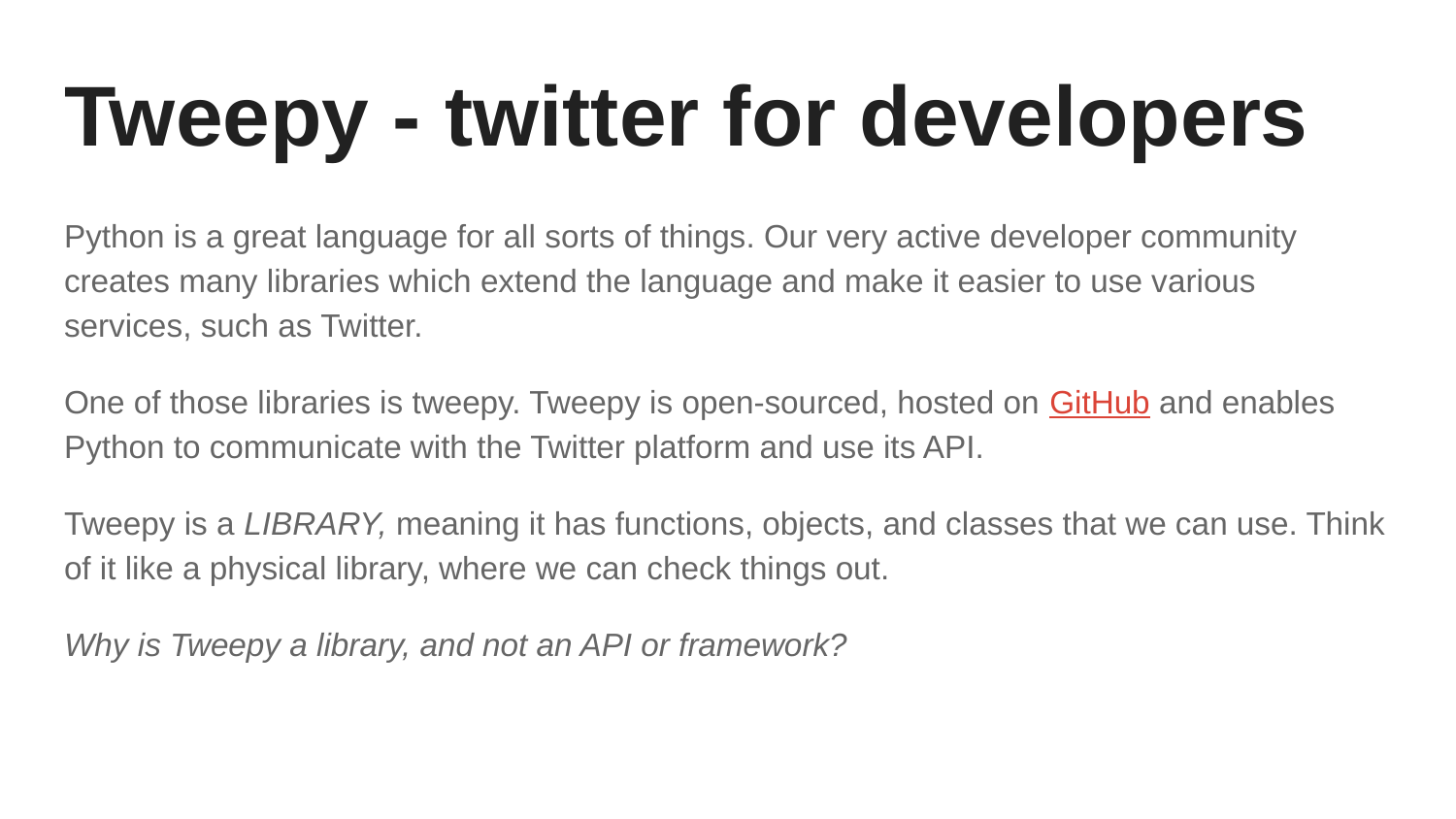

# Tweepy - twitter for developers
Python is a great language for all sorts of things. Our very active developer community creates many libraries which extend the language and make it easier to use various services, such as Twitter.
One of those libraries is tweepy. Tweepy is open-sourced, hosted on GitHub and enables Python to communicate with the Twitter platform and use its API.
Tweepy is a LIBRARY, meaning it has functions, objects, and classes that we can use. Think of it like a physical library, where we can check things out.
Why is Tweepy a library, and not an API or framework?